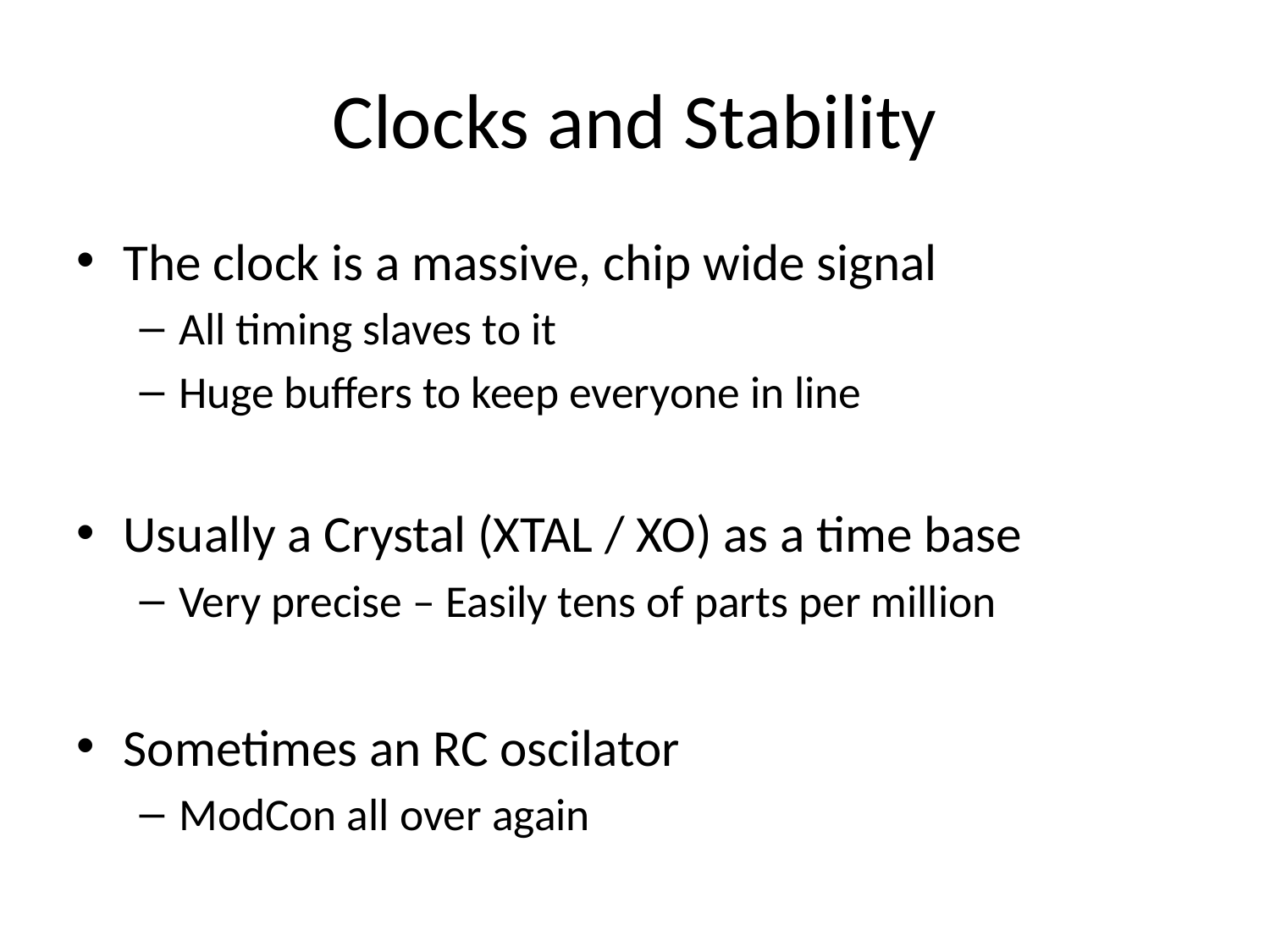

# Clocks and Stability
The clock is a massive, chip wide signal
All timing slaves to it
Huge buffers to keep everyone in line

Usually a Crystal (XTAL / XO) as a time base
Very precise – Easily tens of parts per million

Sometimes an RC oscilator
ModCon all over again